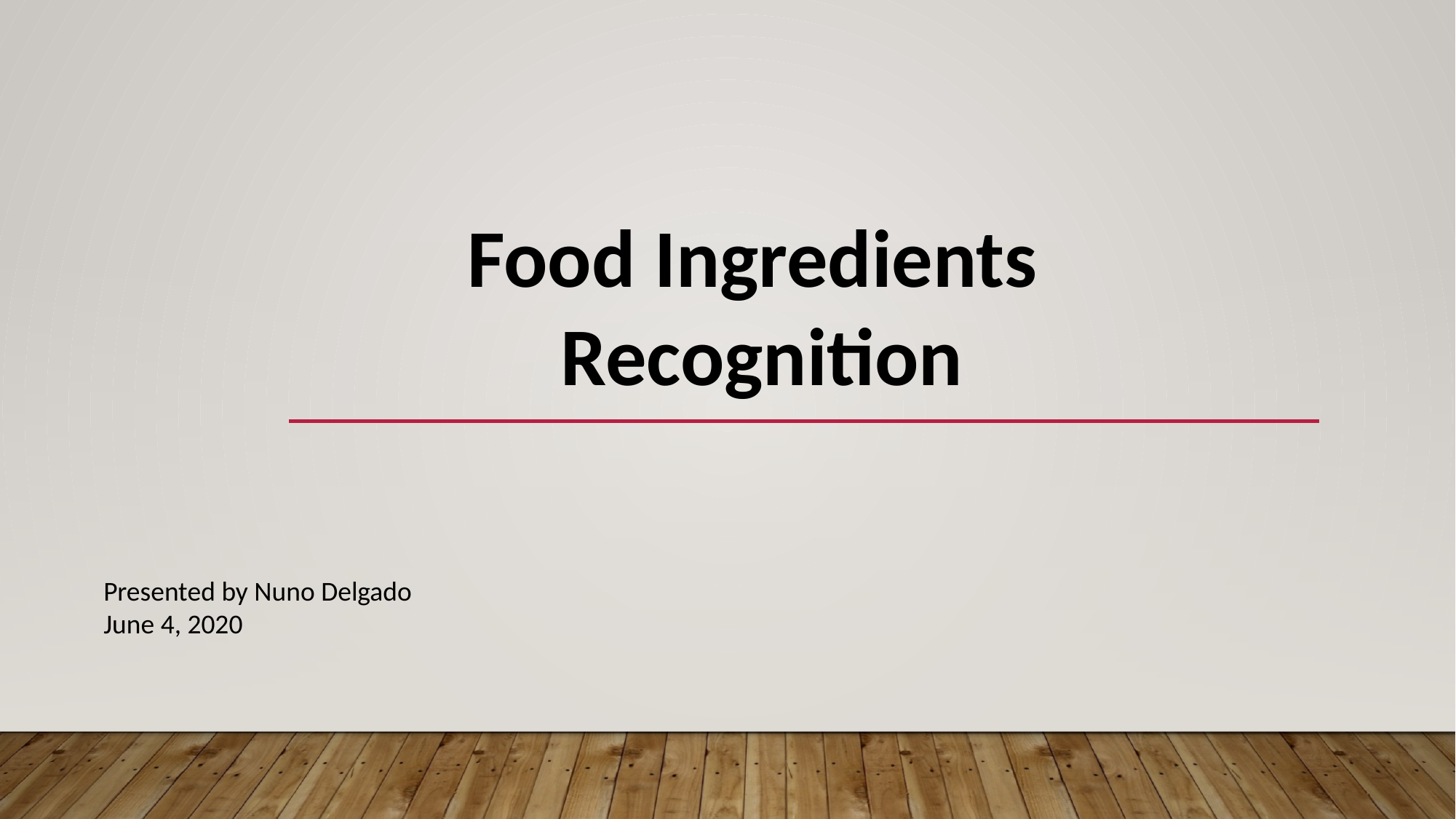

Food Ingredients
Recognition
Presented by Nuno Delgado
June 4, 2020